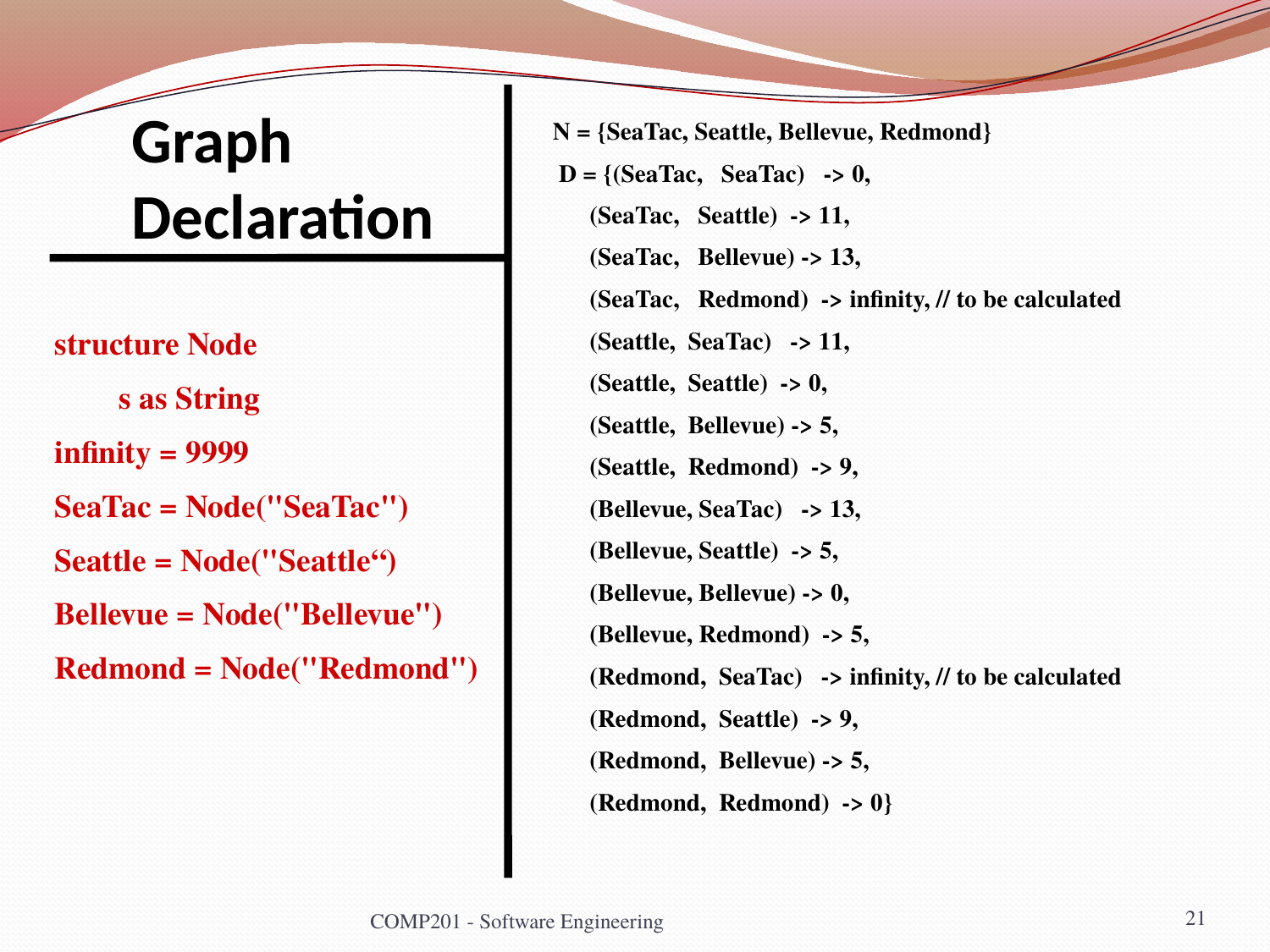

Graph
Declaration

       N = {SeaTac, Seattle, Bellevue, Redmond}
        D = {(SeaTac,   SeaTac)   -> 0,
             (SeaTac,   Seattle)  -> 11,
             (SeaTac,   Bellevue) -> 13,
             (SeaTac,   Redmond)  -> infinity, // to be calculated
             (Seattle,  SeaTac)   -> 11,
             (Seattle,  Seattle)  -> 0,
             (Seattle,  Bellevue) -> 5,
             (Seattle,  Redmond)  -> 9,
             (Bellevue, SeaTac)   -> 13,
             (Bellevue, Seattle)  -> 5,
             (Bellevue, Bellevue) -> 0,
             (Bellevue, Redmond)  -> 5,
             (Redmond,  SeaTac)   -> infinity, // to be calculated
             (Redmond,  Seattle)  -> 9,
             (Redmond,  Bellevue) -> 5,
             (Redmond,  Redmond)  -> 0}

structure Node
        s as String
infinity = 9999
SeaTac = Node("SeaTac")
Seattle = Node("Seattle“)
Bellevue = Node("Bellevue")
Redmond = Node("Redmond")
COMP201 - Software Engineering
21